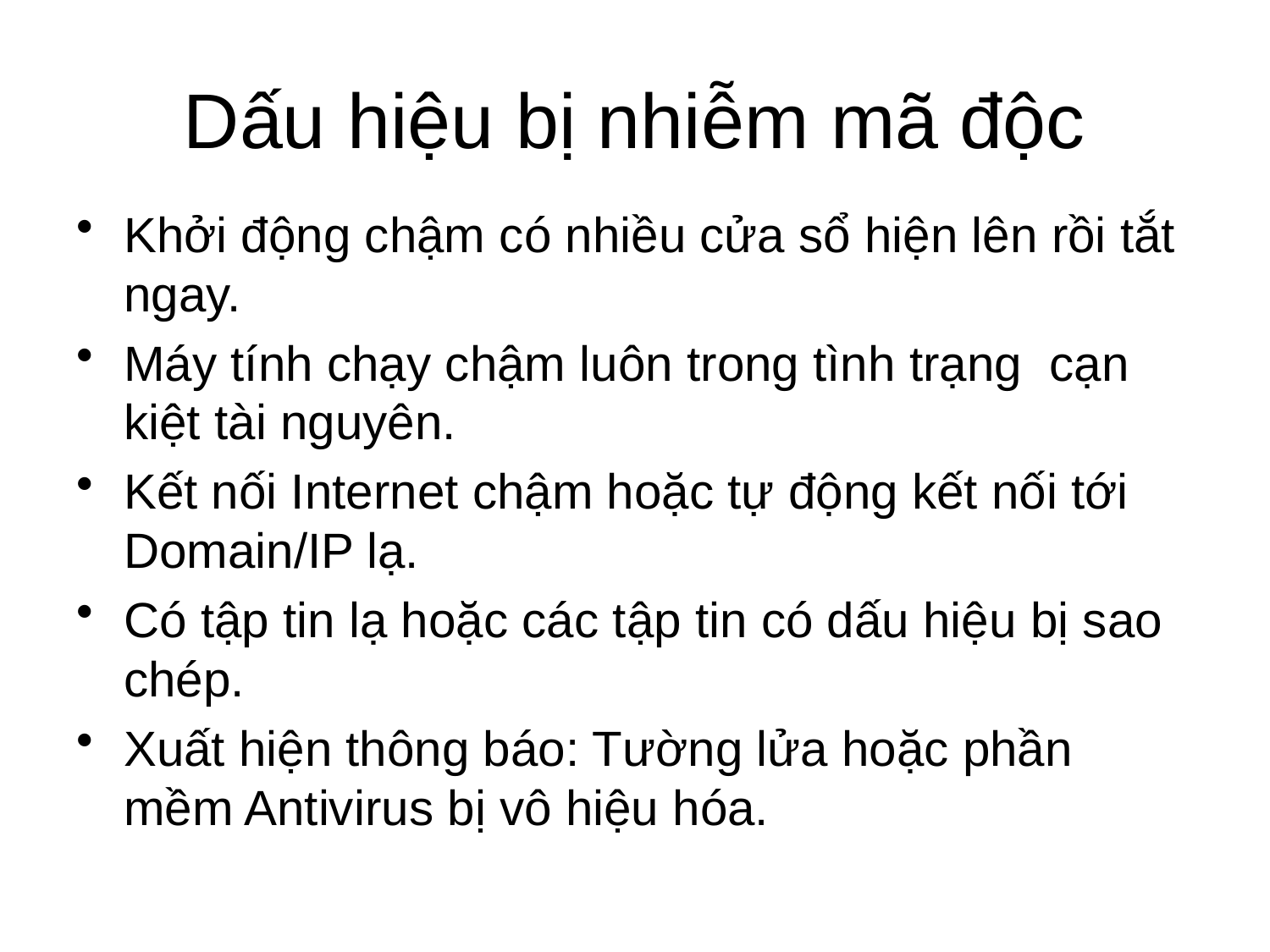

# Dấu hiệu bị nhiễm mã độc
Khởi động chậm có nhiều cửa sổ hiện lên rồi tắt ngay.
Máy tính chạy chậm luôn trong tình trạng  cạn kiệt tài nguyên.
Kết nối Internet chậm hoặc tự động kết nối tới Domain/IP lạ.
Có tập tin lạ hoặc các tập tin có dấu hiệu bị sao chép.
Xuất hiện thông báo: Tường lửa hoặc phần mềm Antivirus bị vô hiệu hóa.